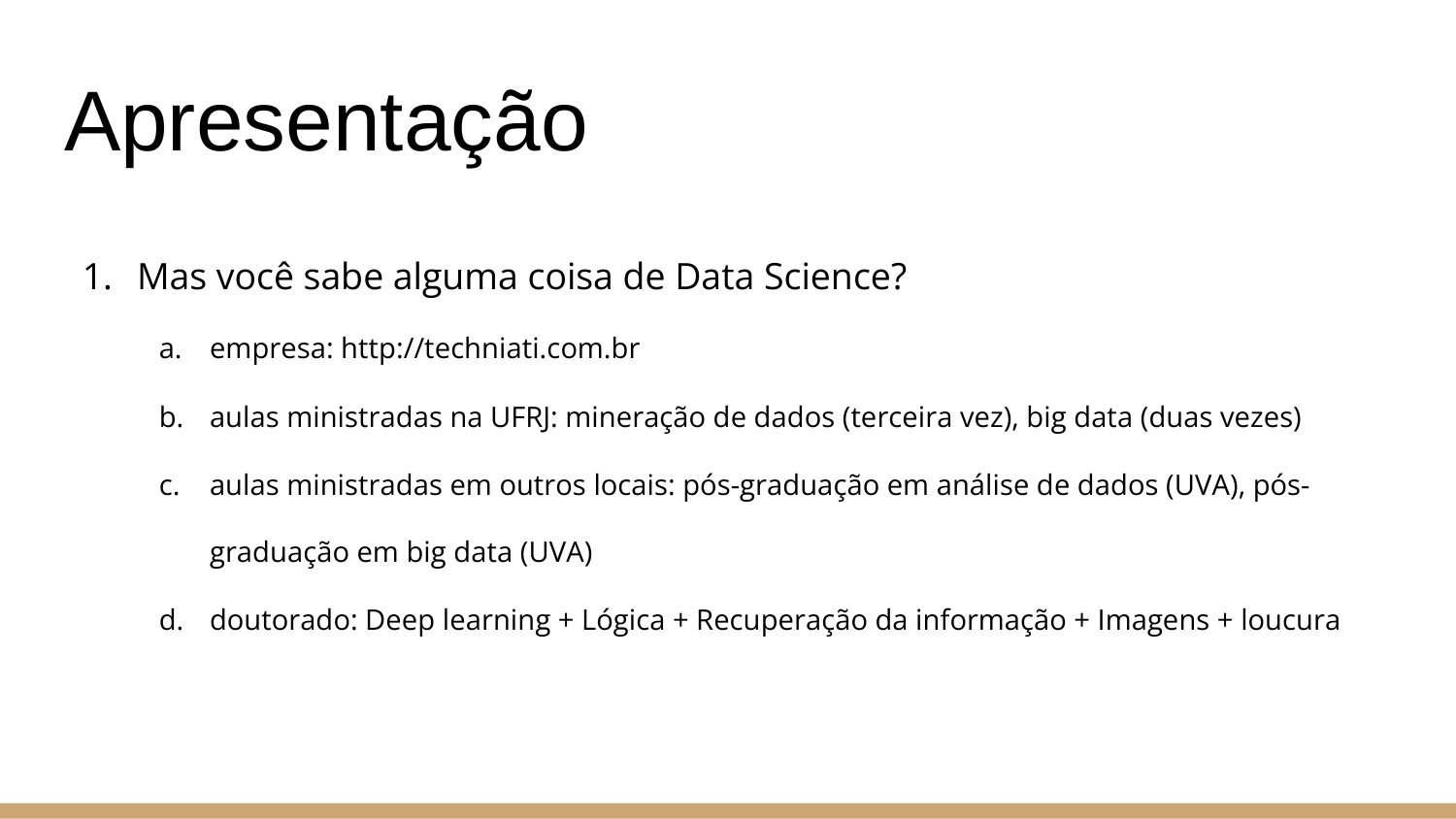

# Apresentação
Mas você sabe alguma coisa de Data Science?
empresa: http://techniati.com.br
aulas ministradas na UFRJ: mineração de dados (terceira vez), big data (duas vezes)
aulas ministradas em outros locais: pós-graduação em análise de dados (UVA), pós-graduação em big data (UVA)
doutorado: Deep learning + Lógica + Recuperação da informação + Imagens + loucura